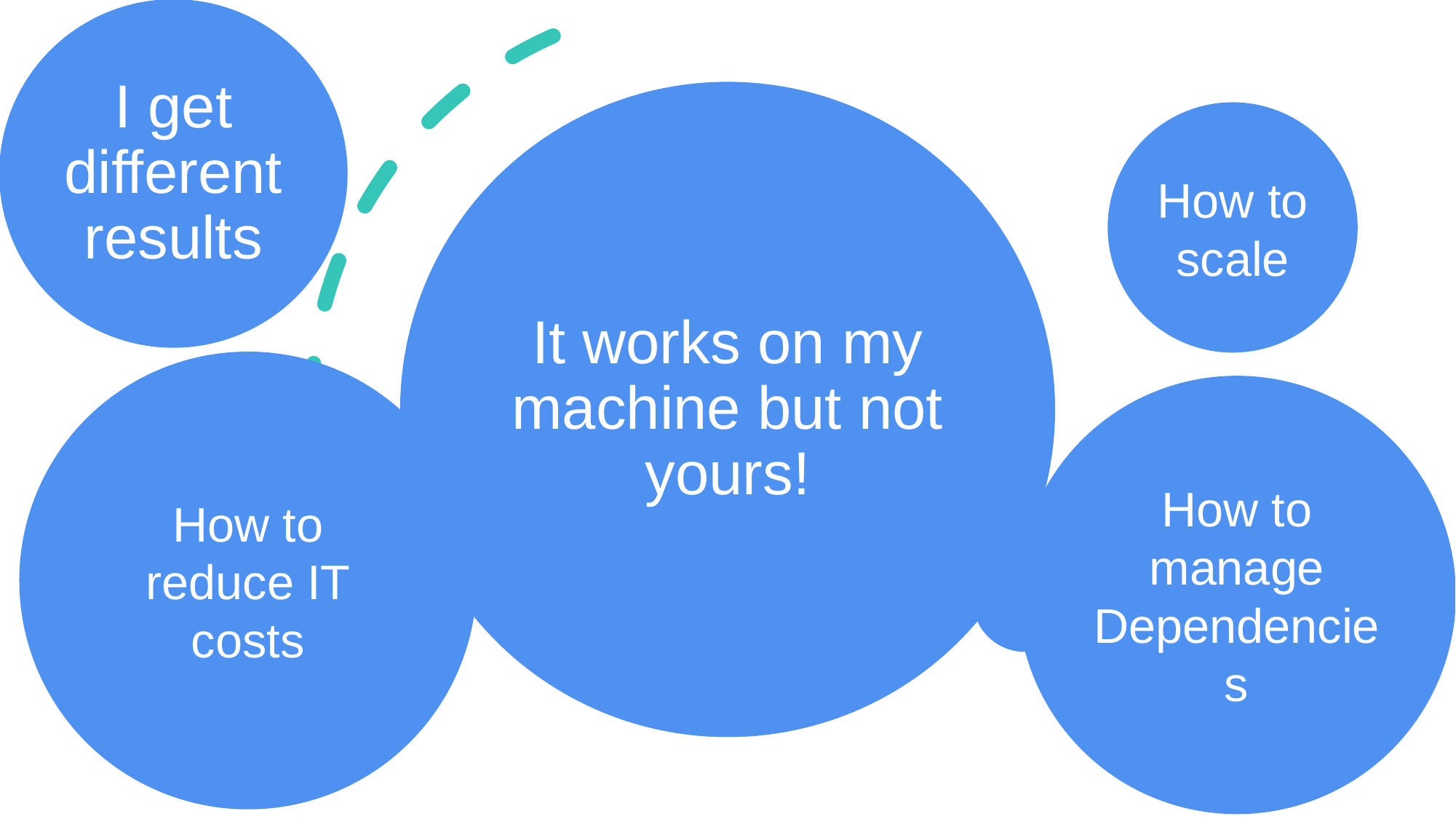

I get different results

It works on my machine but not yours!
How to scale
How to reduce IT costs
How to manage Dependencies